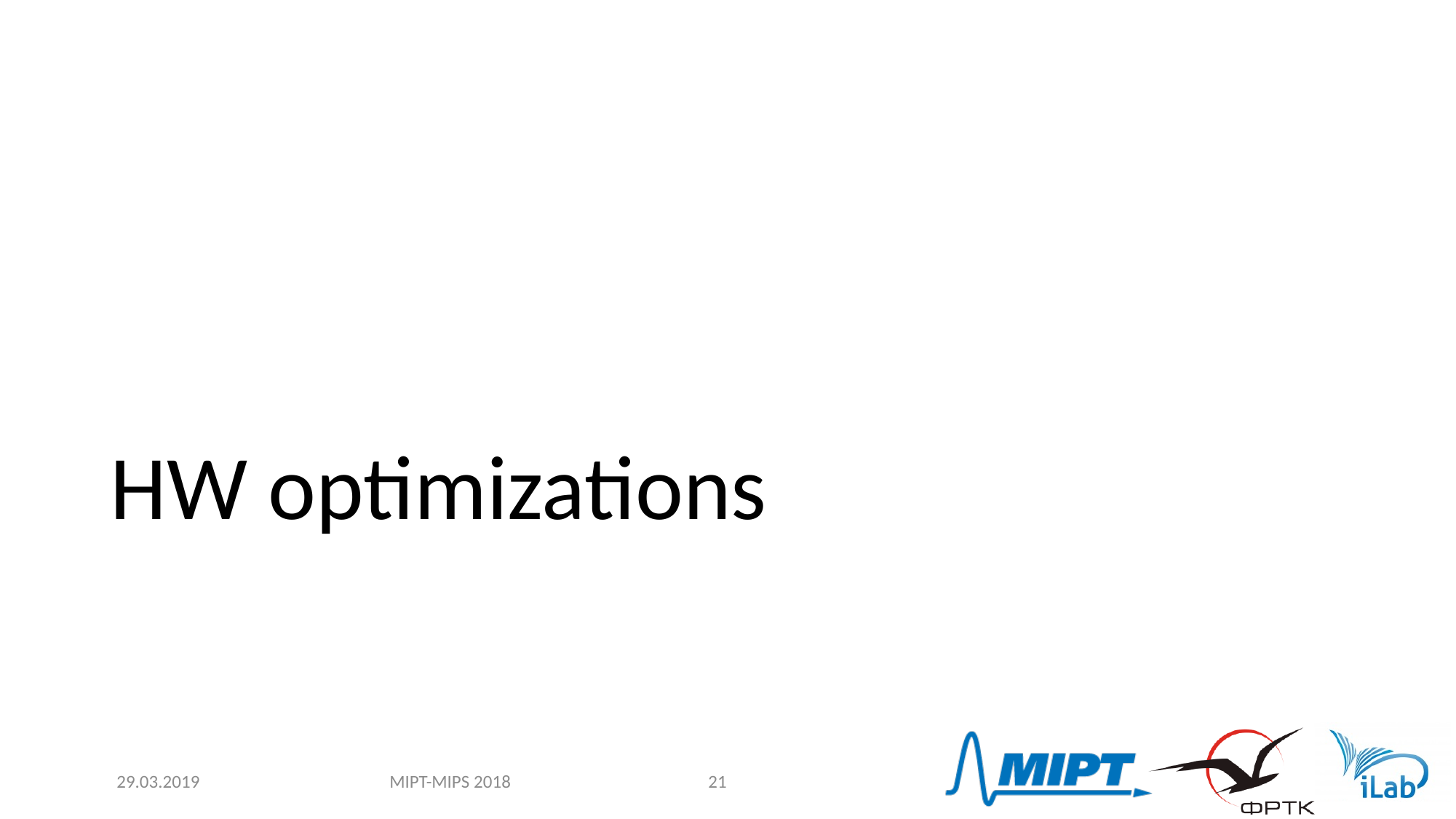

# HW optimizations

MIPT-MIPS 2018
29.03.2019
21